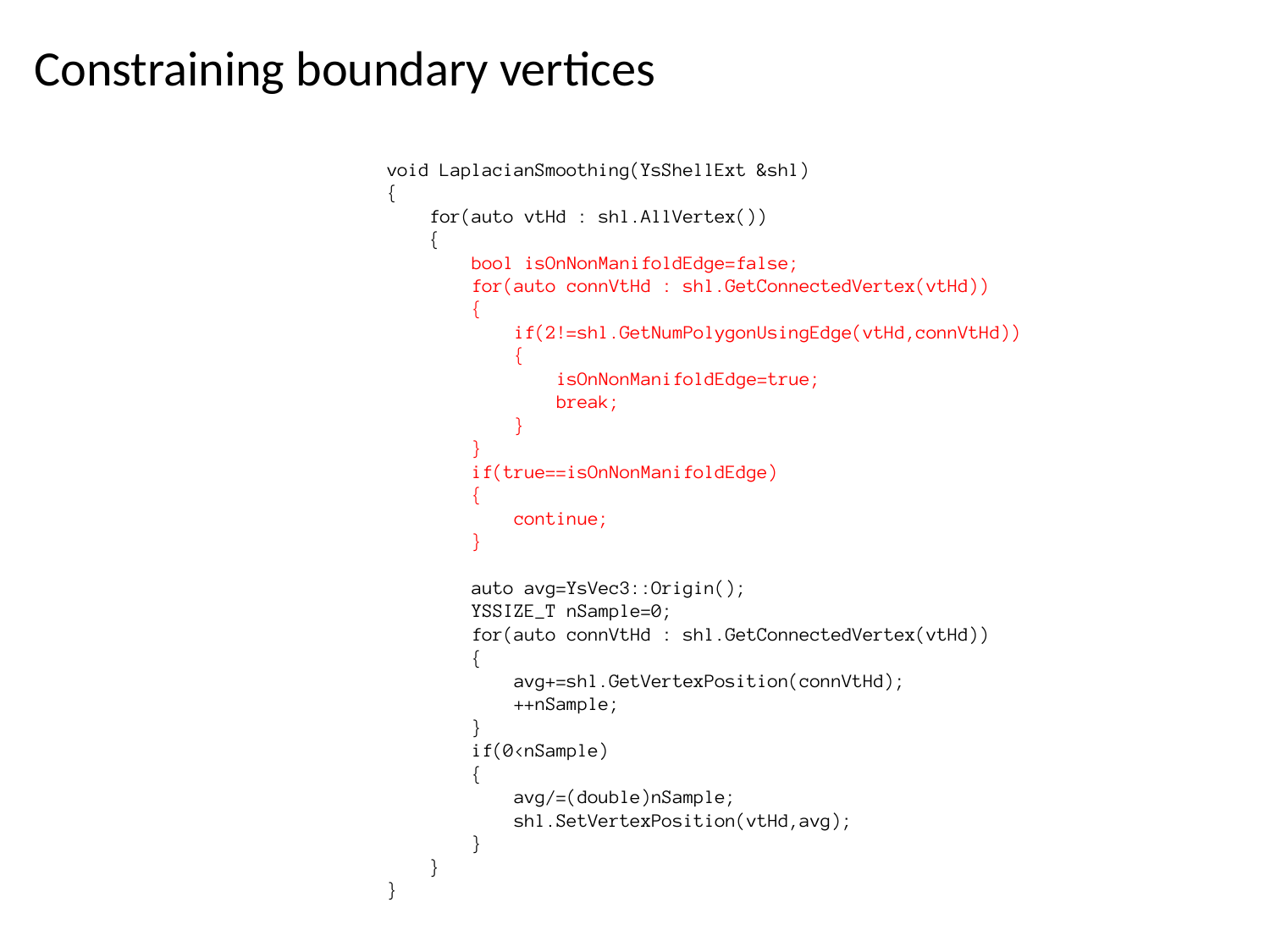

# Constraining boundary vertices

void LaplacianSmoothing(YsShellExt &shl)
{
    for(auto vtHd : shl.AllVertex())
    {
        bool isOnNonManifoldEdge=false;
        for(auto connVtHd : shl.GetConnectedVertex(vtHd))
        {
            if(2!=shl.GetNumPolygonUsingEdge(vtHd,connVtHd))
            {
                isOnNonManifoldEdge=true;
                break;
            }
        }
        if(true==isOnNonManifoldEdge)
        {
            continue;
        }

        auto avg=YsVec3::Origin();
        YSSIZE_T nSample=0;
        for(auto connVtHd : shl.GetConnectedVertex(vtHd))
        {
            avg+=shl.GetVertexPosition(connVtHd);
            ++nSample;
        }
        if(0<nSample)
        {
            avg/=(double)nSample;
            shl.SetVertexPosition(vtHd,avg);
        }
    }
}